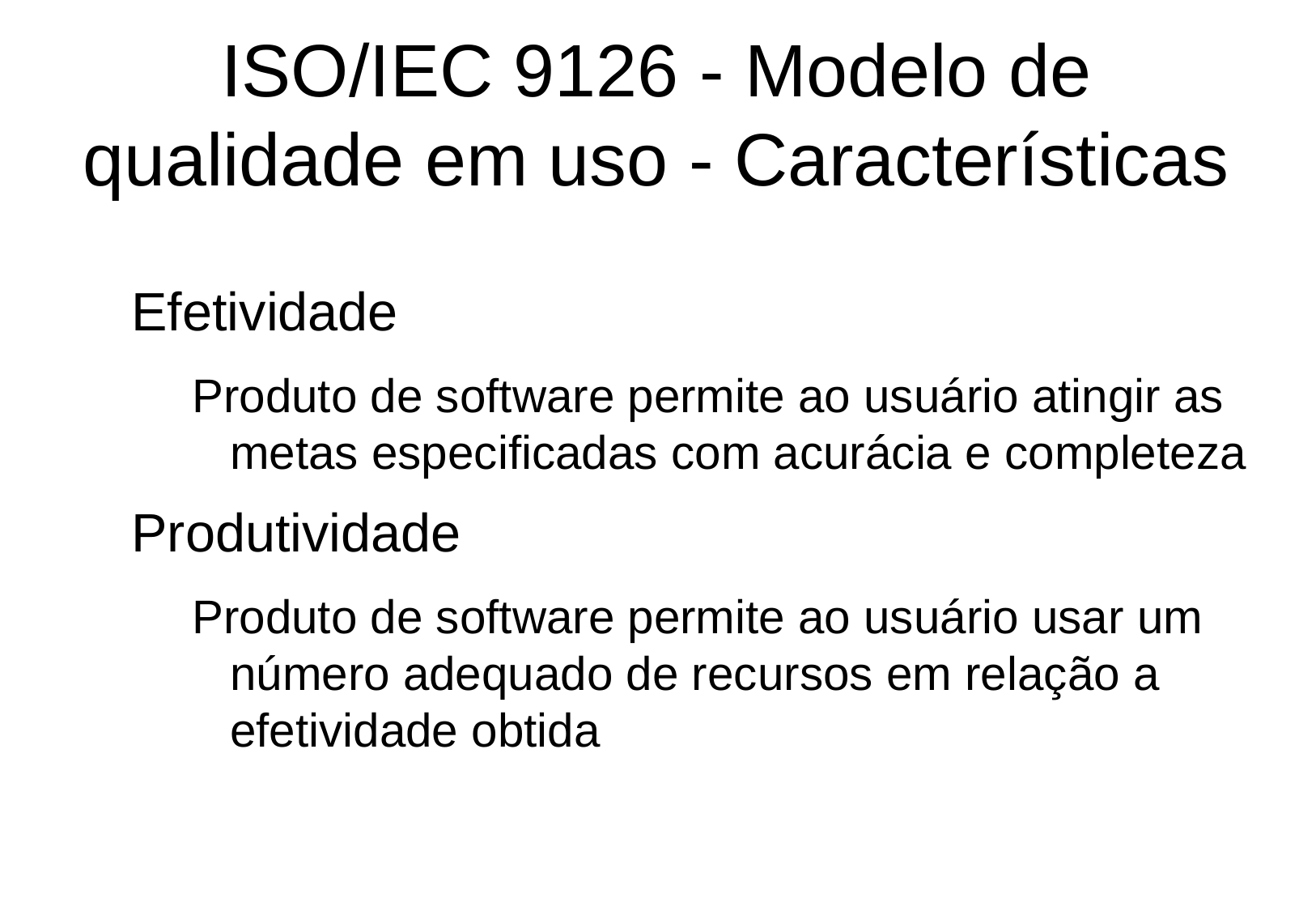

ISO/IEC 9126 - Modelo de qualidade em uso - Características
Efetividade
Produto de software permite ao usuário atingir as metas especificadas com acurácia e completeza
Produtividade
Produto de software permite ao usuário usar um número adequado de recursos em relação a efetividade obtida